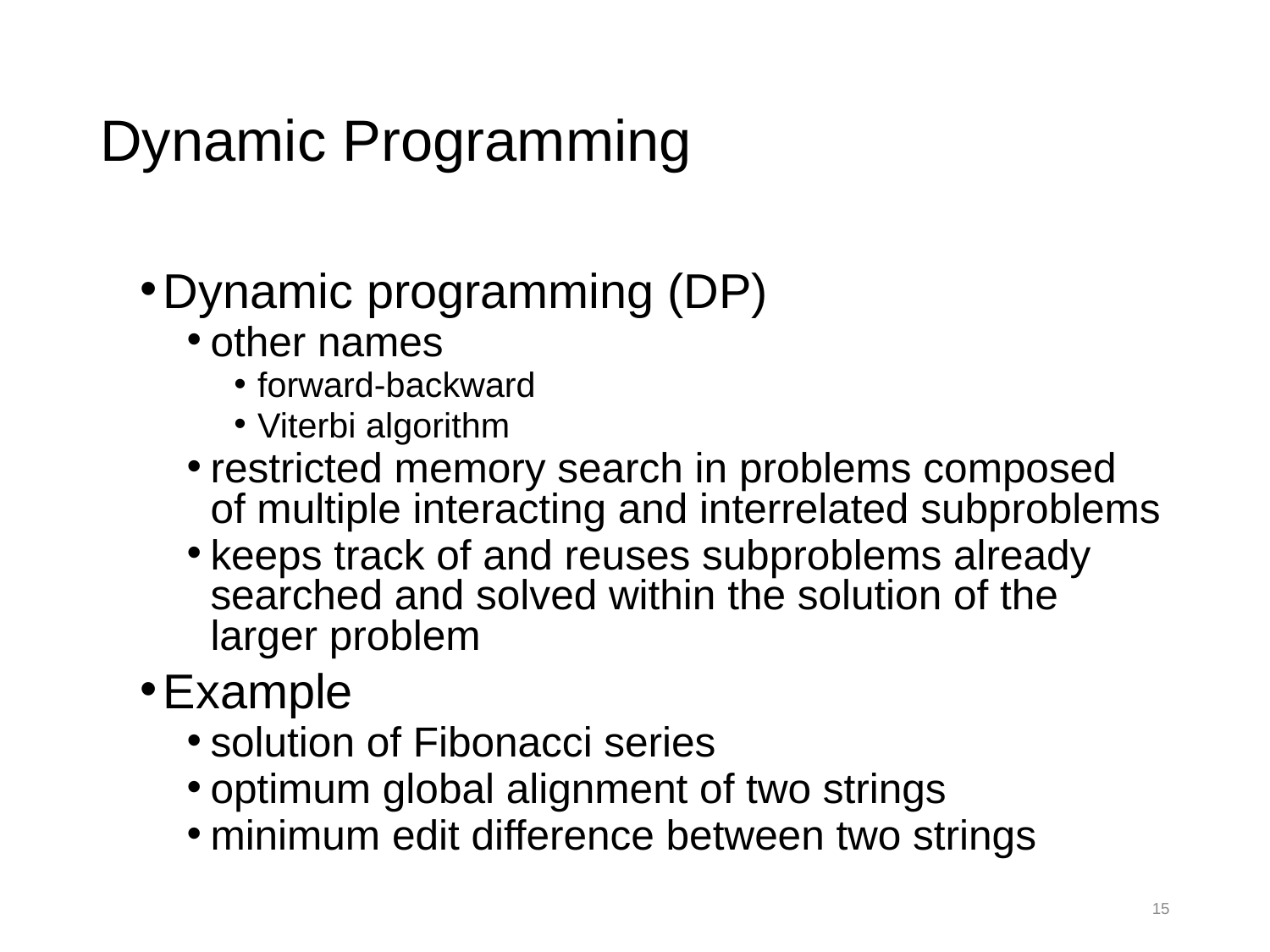

# Dynamic Programming
Dynamic programming (DP)
other names
forward-backward
Viterbi algorithm
restricted memory search in problems composed of multiple interacting and interrelated subproblems
keeps track of and reuses subproblems already searched and solved within the solution of the larger problem
Example
solution of Fibonacci series
optimum global alignment of two strings
minimum edit difference between two strings
15